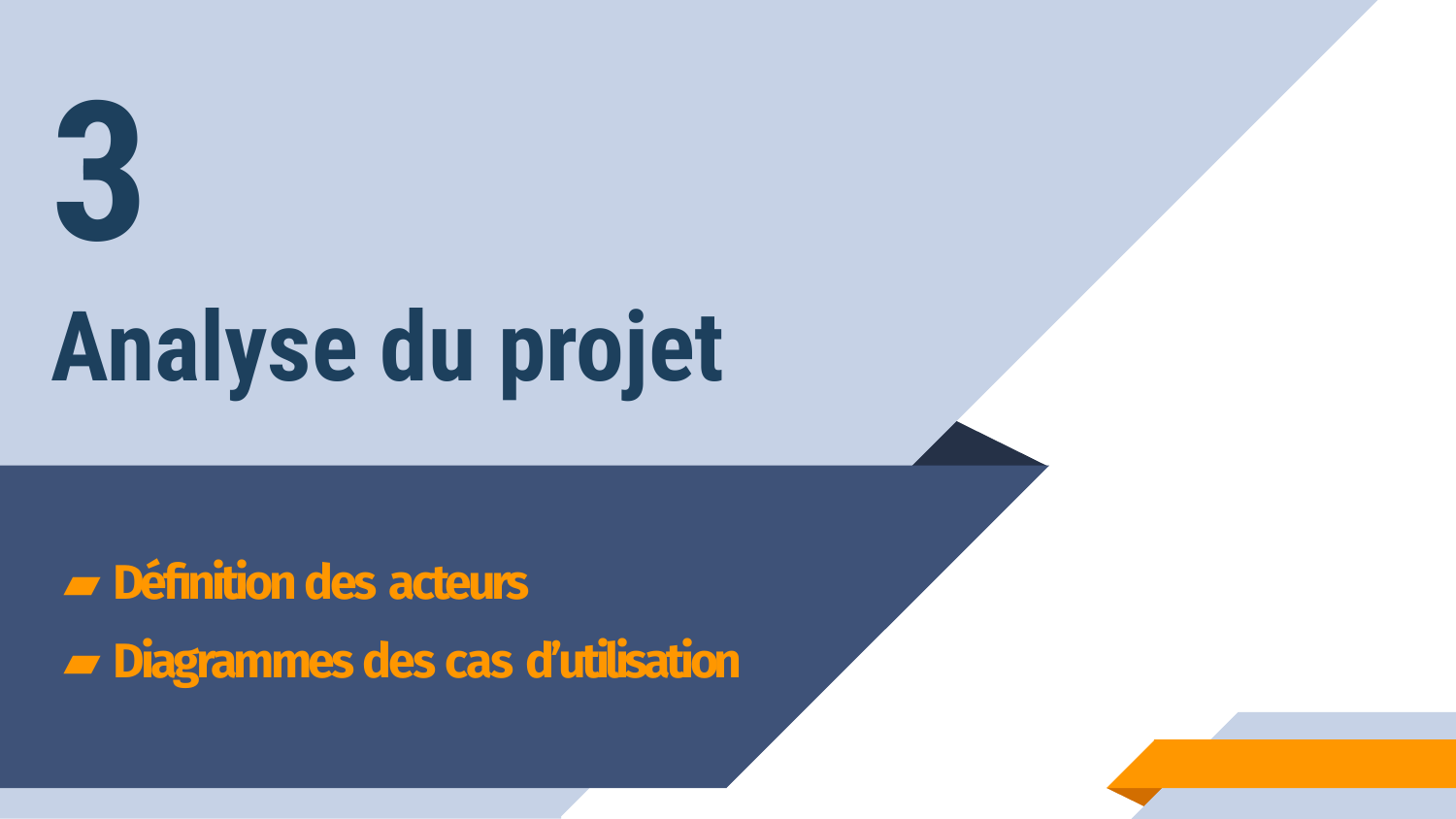

# 3
Analyse du projet

▰ Définition des acteurs
▰ Diagrammes des cas d’utilisation